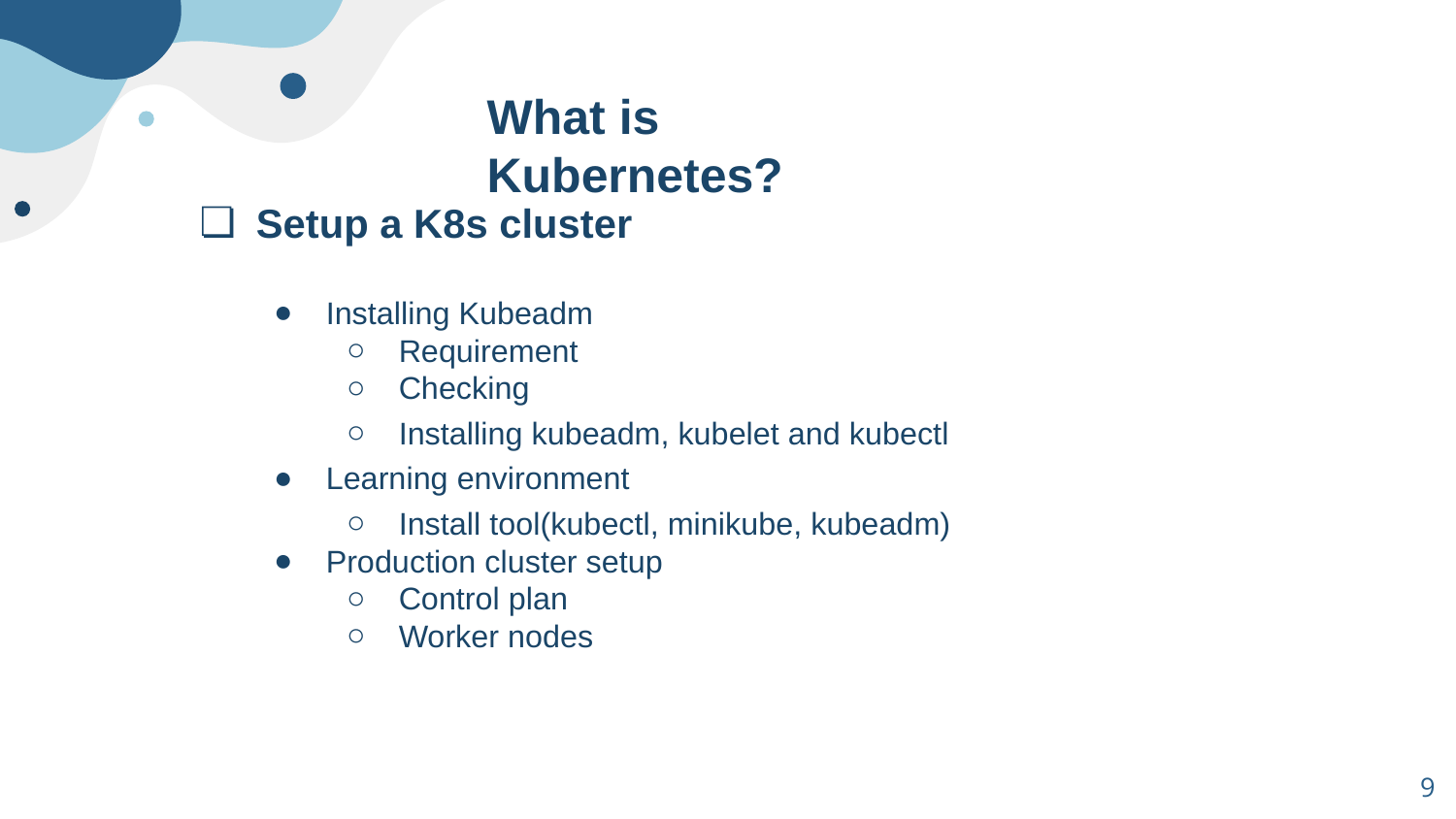

What is Kubernetes?
# Setup a K8s cluster
Installing Kubeadm
Requirement
Checking
Installing kubeadm, kubelet and kubectl
Learning environment
Install tool(kubectl, minikube, kubeadm)
Production cluster setup
Control plan
Worker nodes

9